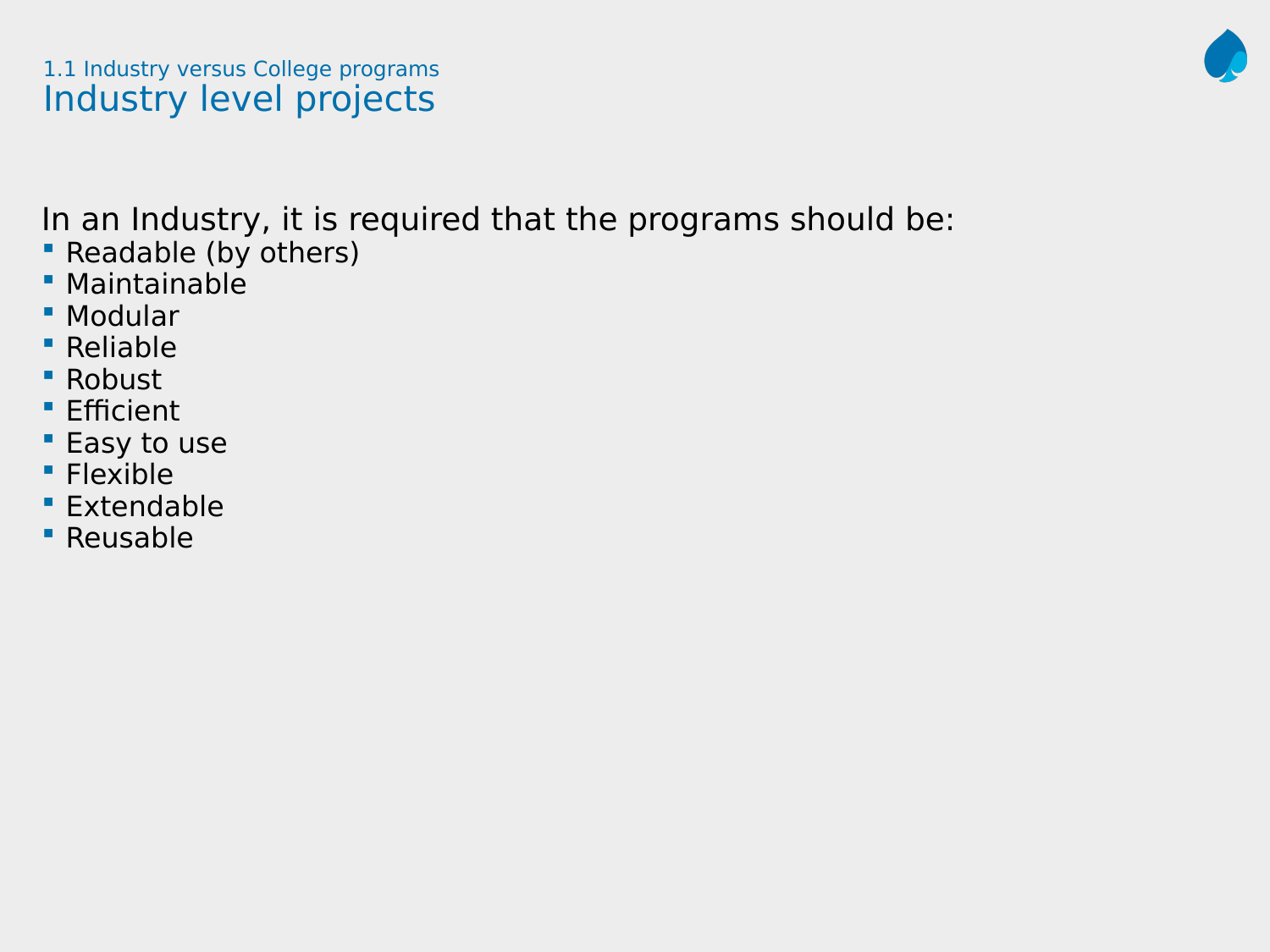

# 1.1 Industry versus College programs Industry level projects
In an Industry, it is required that the programs should be:
Readable (by others)
Maintainable
Modular
Reliable
Robust
Efficient
Easy to use
Flexible
Extendable
Reusable